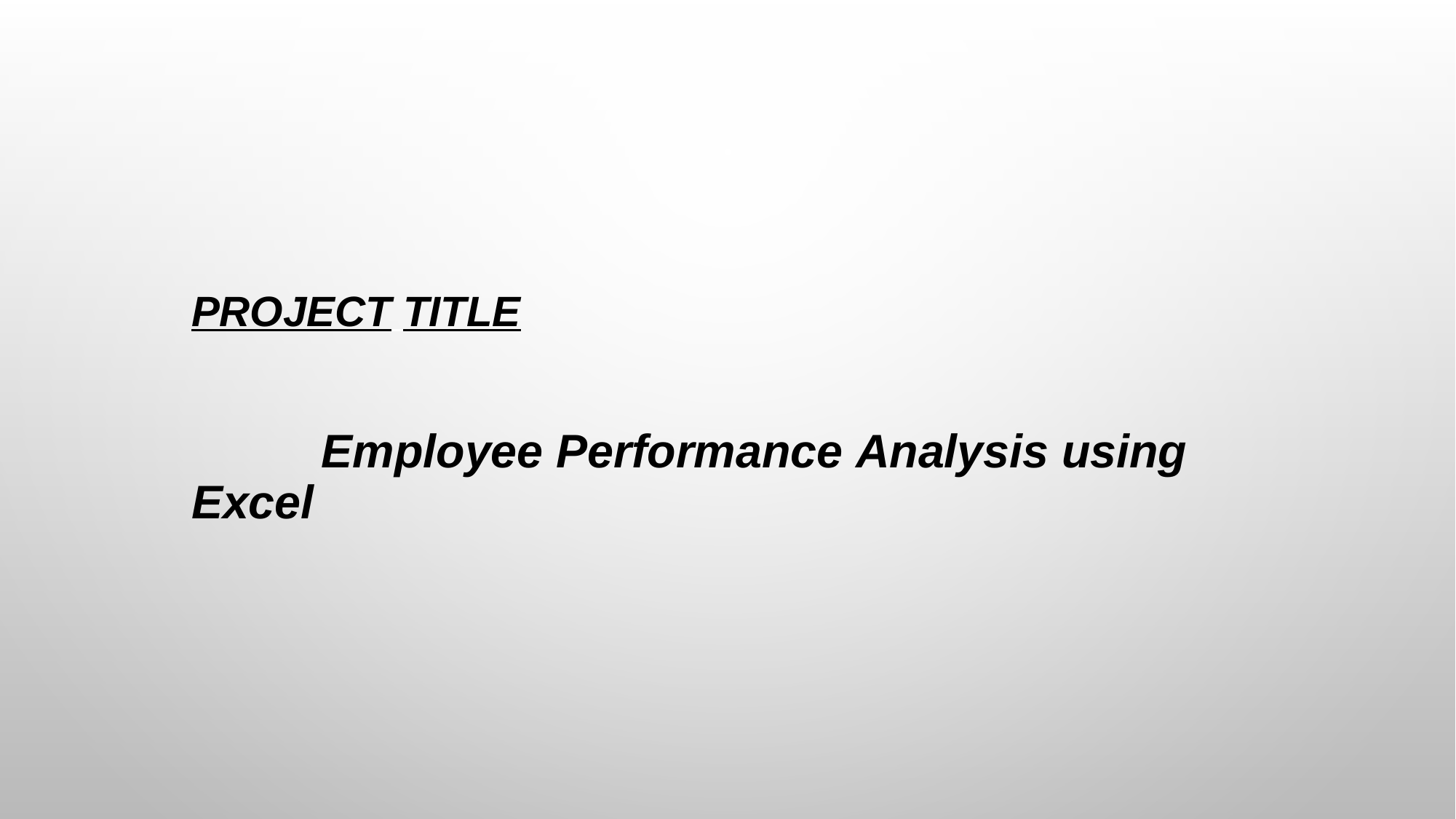

PROJECT TITLE
           Employee Performance Analysis using Excel